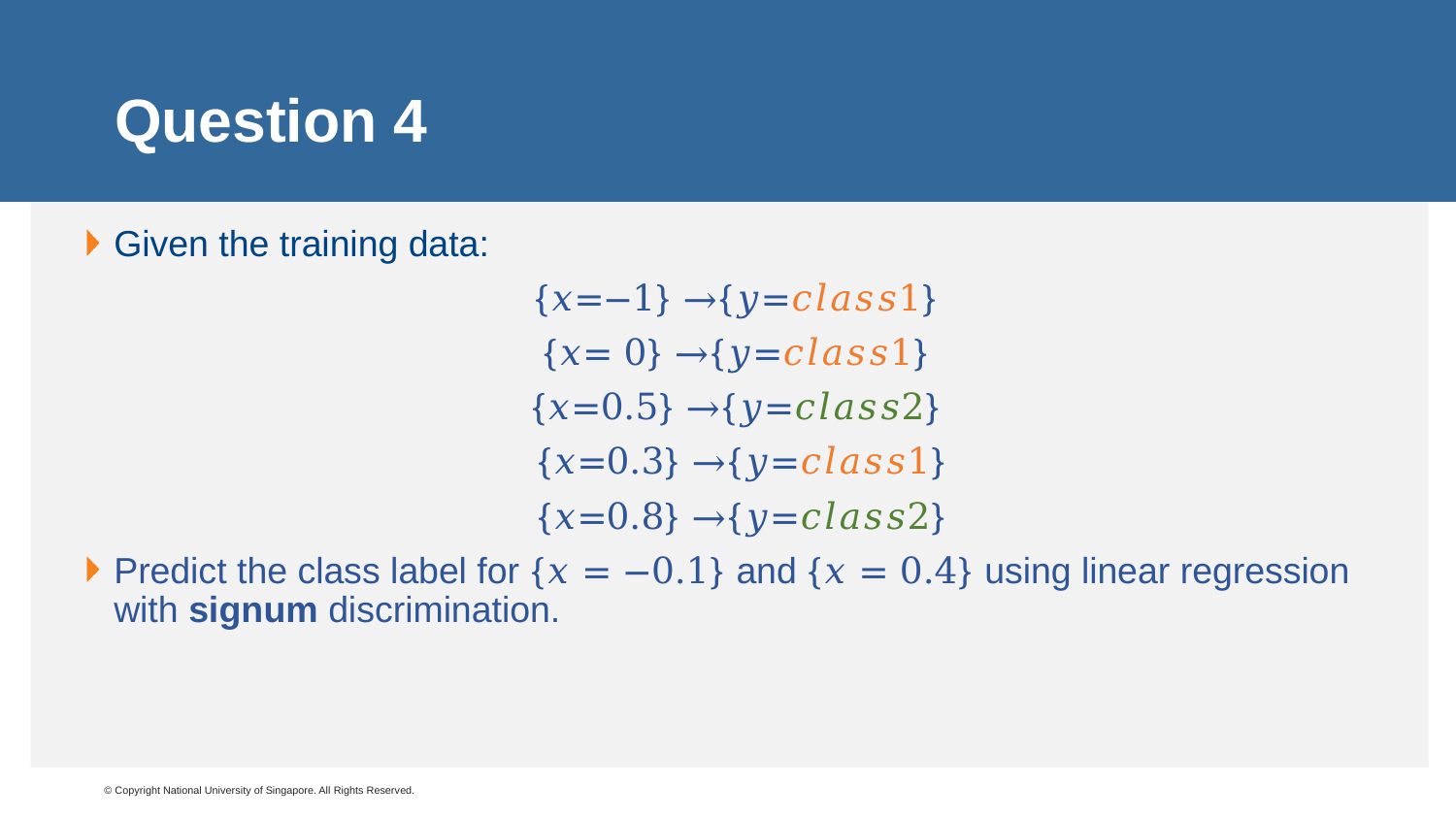

# Question 4
Given the training data:
{𝑥=−1} →{𝑦=𝑐𝑙𝑎𝑠𝑠1}
{𝑥= 0} →{𝑦=𝑐𝑙𝑎𝑠𝑠1}
{𝑥=0.5} →{𝑦=𝑐𝑙𝑎𝑠𝑠2}
{𝑥=0.3} →{𝑦=𝑐𝑙𝑎𝑠𝑠1}
 {𝑥=0.8} →{𝑦=𝑐𝑙𝑎𝑠𝑠2}
Predict the class label for {𝑥 = −0.1} and {𝑥 = 0.4} using linear regression with signum discrimination.